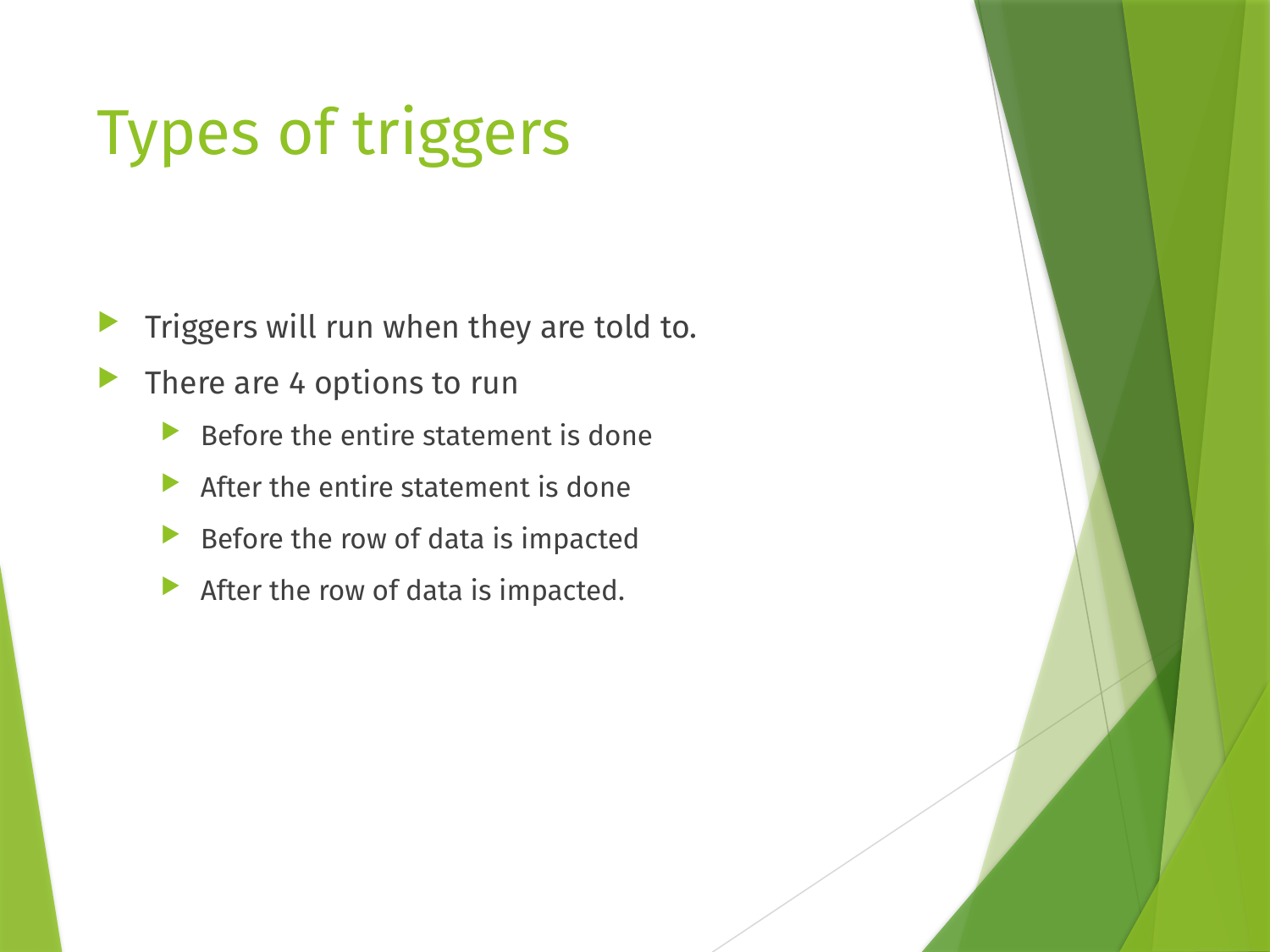

# Types of triggers
Triggers will run when they are told to.
There are 4 options to run
Before the entire statement is done
After the entire statement is done
Before the row of data is impacted
After the row of data is impacted.